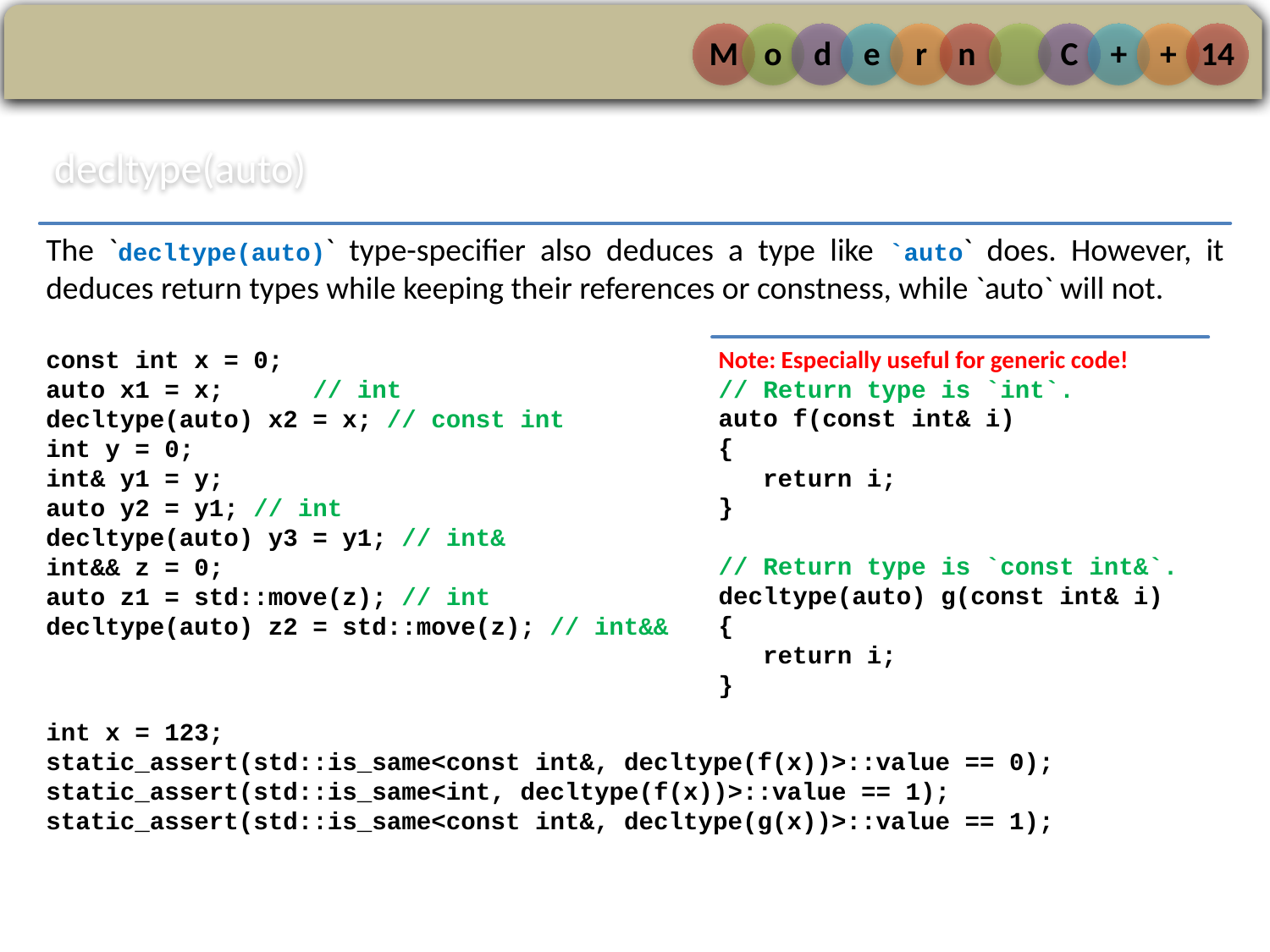

M

o

d

e

r

n

C

+

+

14
decltype(auto)
The `decltype(auto)` type-specifier also deduces a type like `auto` does. However, it deduces return types while keeping their references or constness, while `auto` will not.

const int x = 0;
auto x1 = x;      // int
decltype(auto) x2 = x; // const int
int y = 0;
int& y1 = y;
auto y2 = y1; // int
decltype(auto) y3 = y1; // int&
int&& z = 0;
auto z1 = std::move(z); // int
decltype(auto) z2 = std::move(z); // int&&

int x = 123;
static_assert(std::is_same<const int&, decltype(f(x))>::value == 0);
static_assert(std::is_same<int, decltype(f(x))>::value == 1);
static_assert(std::is_same<const int&, decltype(g(x))>::value == 1);
Note: Especially useful for generic code!
// Return type is `int`.
auto f(const int& i)
{
   return i;
}

// Return type is `const int&`.
decltype(auto) g(const int& i)
{
   return i;
}